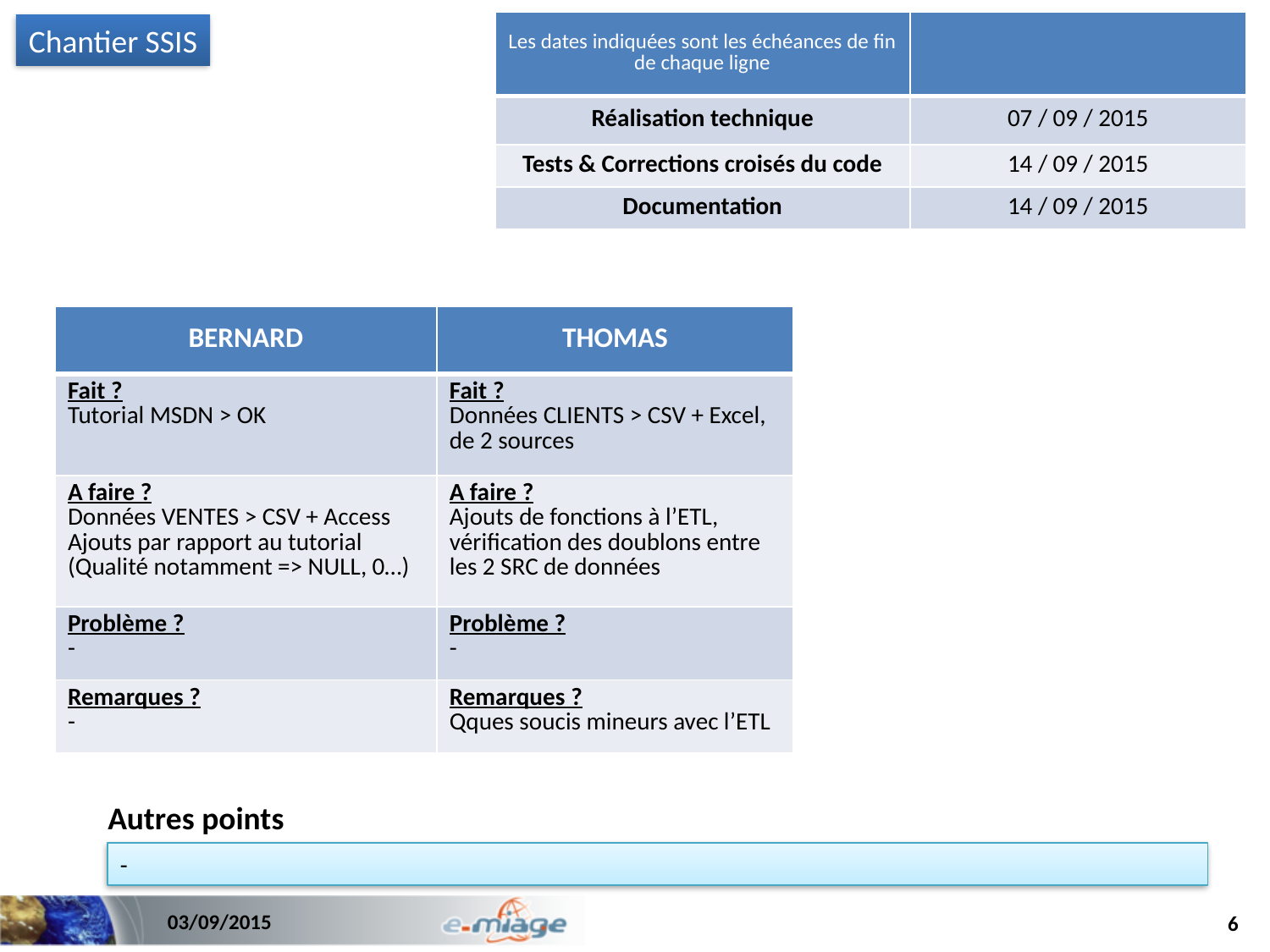

| Les dates indiquées sont les échéances de fin de chaque ligne |  |
| --- | --- |
| Réalisation technique | 07 / 09 / 2015 |
| Tests & Corrections croisés du code | 14 / 09 / 2015 |
| Documentation | 14 / 09 / 2015 |
Chantier SSIS
| BERNARD | THOMAS |
| --- | --- |
| Fait ? Tutorial MSDN > OK | Fait ? Données CLIENTS > CSV + Excel, de 2 sources |
| A faire ? Données VENTES > CSV + Access Ajouts par rapport au tutorial (Qualité notamment => NULL, 0…) | A faire ? Ajouts de fonctions à l’ETL, vérification des doublons entre les 2 SRC de données |
| Problème ? - | Problème ? - |
| Remarques ? - | Remarques ? Qques soucis mineurs avec l’ETL |
Autres points
-